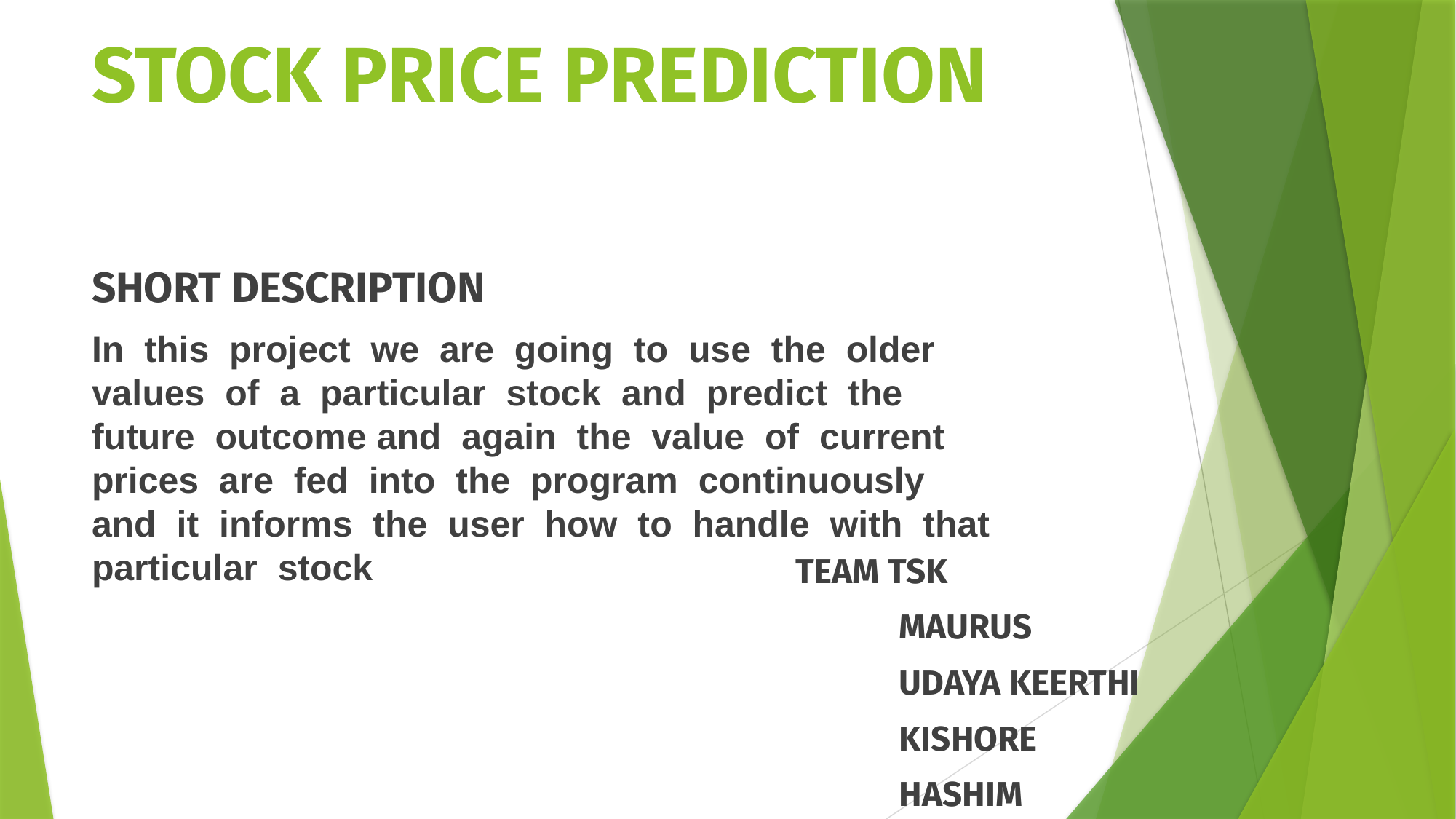

# STOCK PRICE PREDICTION
SHORT DESCRIPTION
In  this  project  we  are  going  to  use  the  older values  of  a  particular  stock  and  predict  the future  outcome and  again  the  value  of  current  prices  are  fed  into  the  program  continuously  and  it  informs  the  user  how  to  handle  with  that  particular  stock

TEAM TSK
	MAURUS
	UDAYA KEERTHI
	KISHORE
	HASHIM